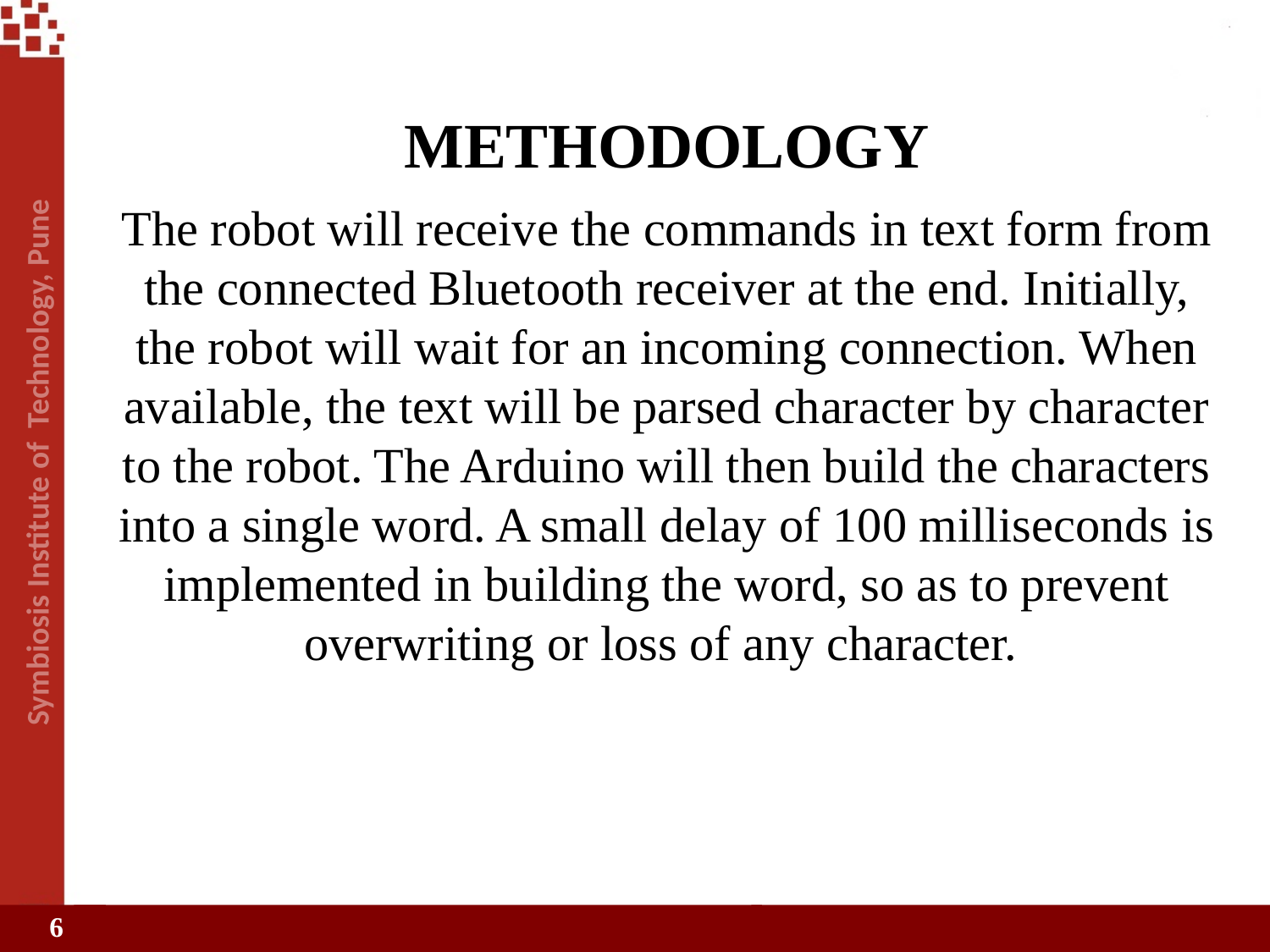

# METHODOLOGY
The robot will receive the commands in text form from the connected Bluetooth receiver at the end. Initially, the robot will wait for an incoming connection. When available, the text will be parsed character by character to the robot. The Arduino will then build the characters into a single word. A small delay of 100 milliseconds is implemented in building the word, so as to prevent overwriting or loss of any character.